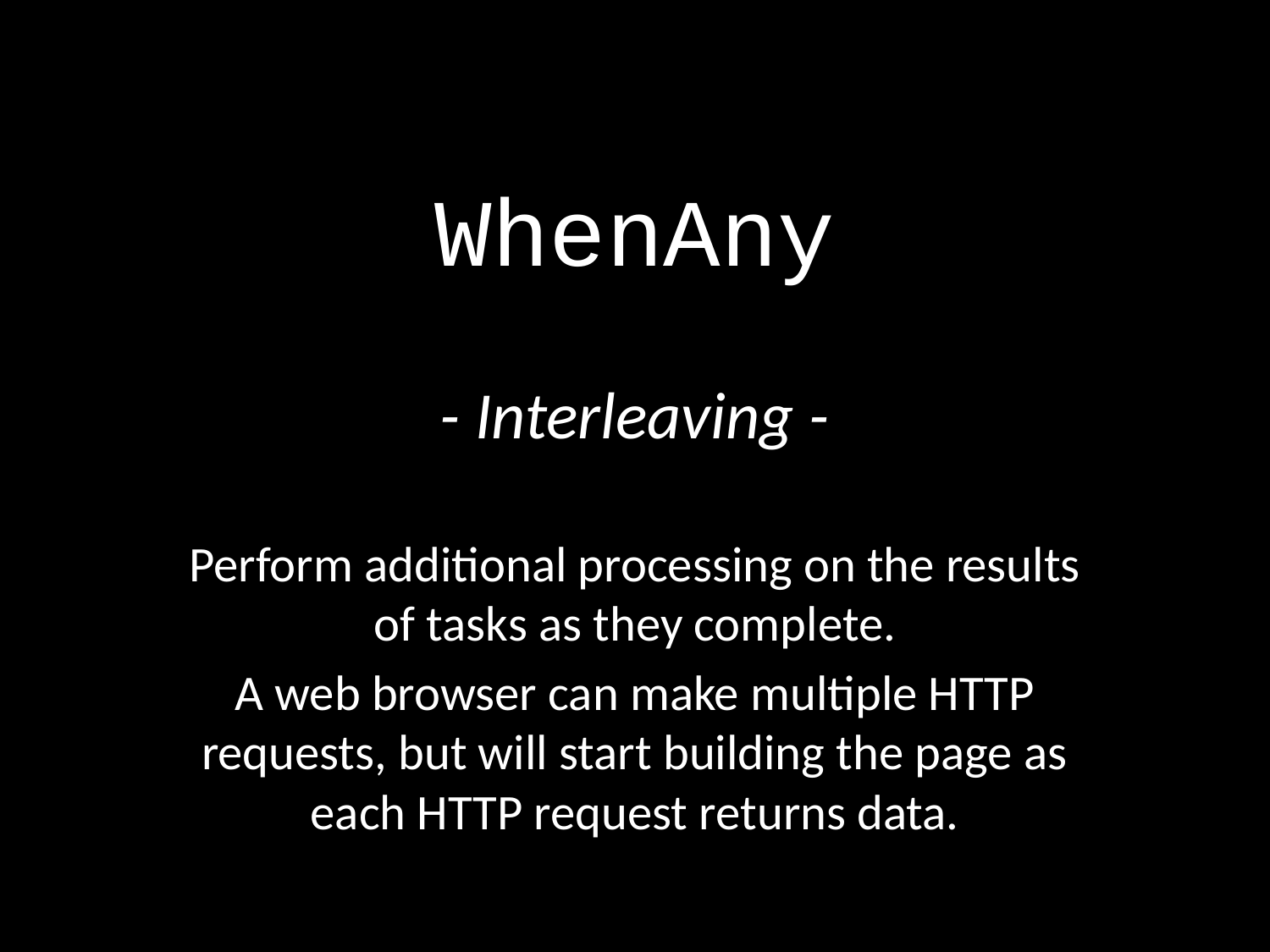

# WhenAny
- Interleaving -

Perform additional processing on the results of tasks as they complete.
A web browser can make multiple HTTP requests, but will start building the page as each HTTP request returns data.